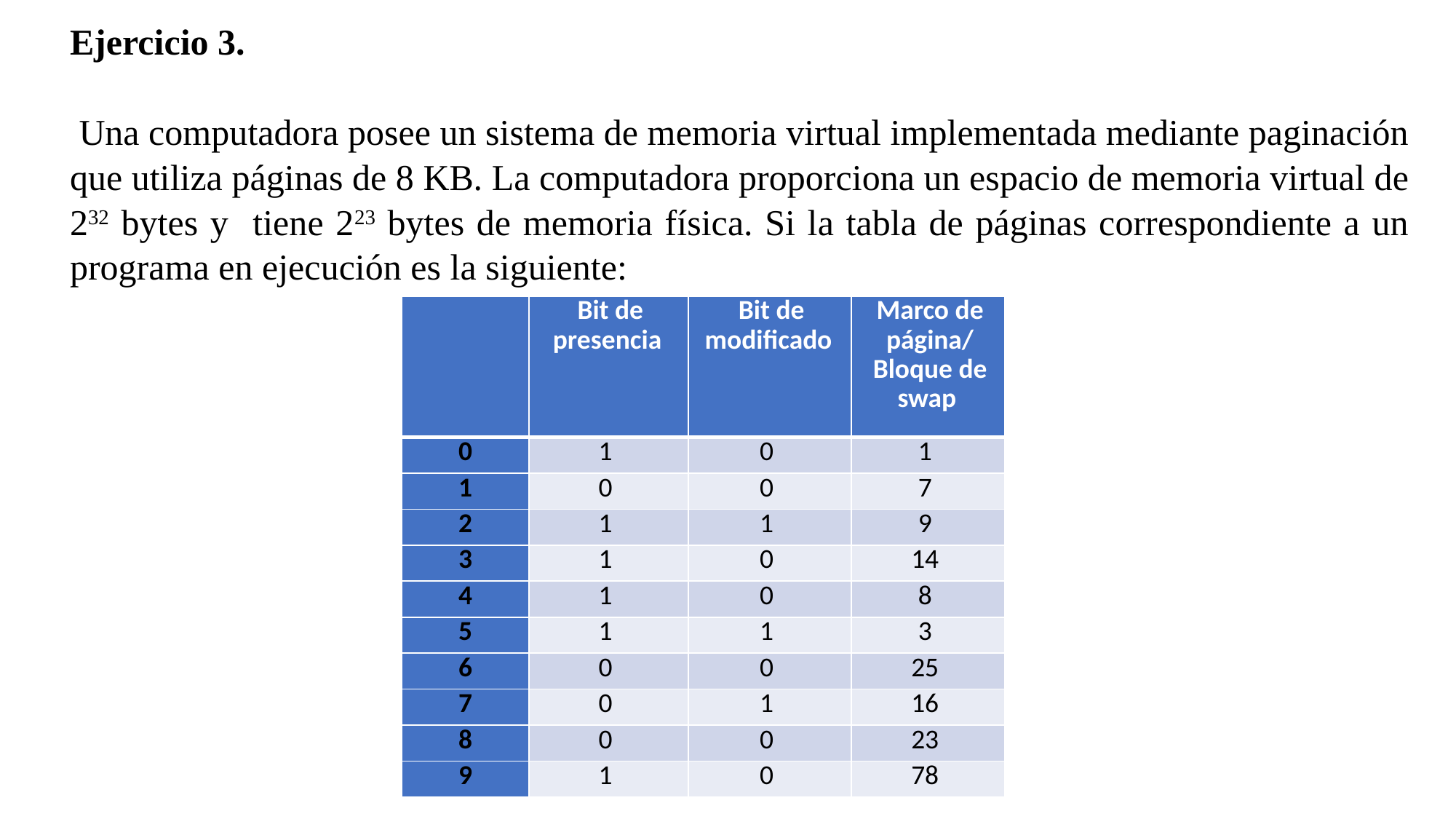

Ejercicio 3.

 Una computadora posee un sistema de memoria virtual implementada mediante paginación que utiliza páginas de 8 KB. La computadora proporciona un espacio de memoria virtual de 232 bytes y  tiene 223 bytes de memoria física. Si la tabla de páginas correspondiente a un programa en ejecución es la siguiente:

|  | Bit de presencia | Bit de modificado | Marco de página/ Bloque de swap |
| --- | --- | --- | --- |
| 0 | 1 | 0 | 1 |
| 1 | 0 | 0 | 7 |
| 2 | 1 | 1 | 9 |
| 3 | 1 | 0 | 14 |
| 4 | 1 | 0 | 8 |
| 5 | 1 | 1 | 3 |
| 6 | 0 | 0 | 25 |
| 7 | 0 | 1 | 16 |
| 8 | 0 | 0 | 23 |
| 9 | 1 | 0 | 78 |